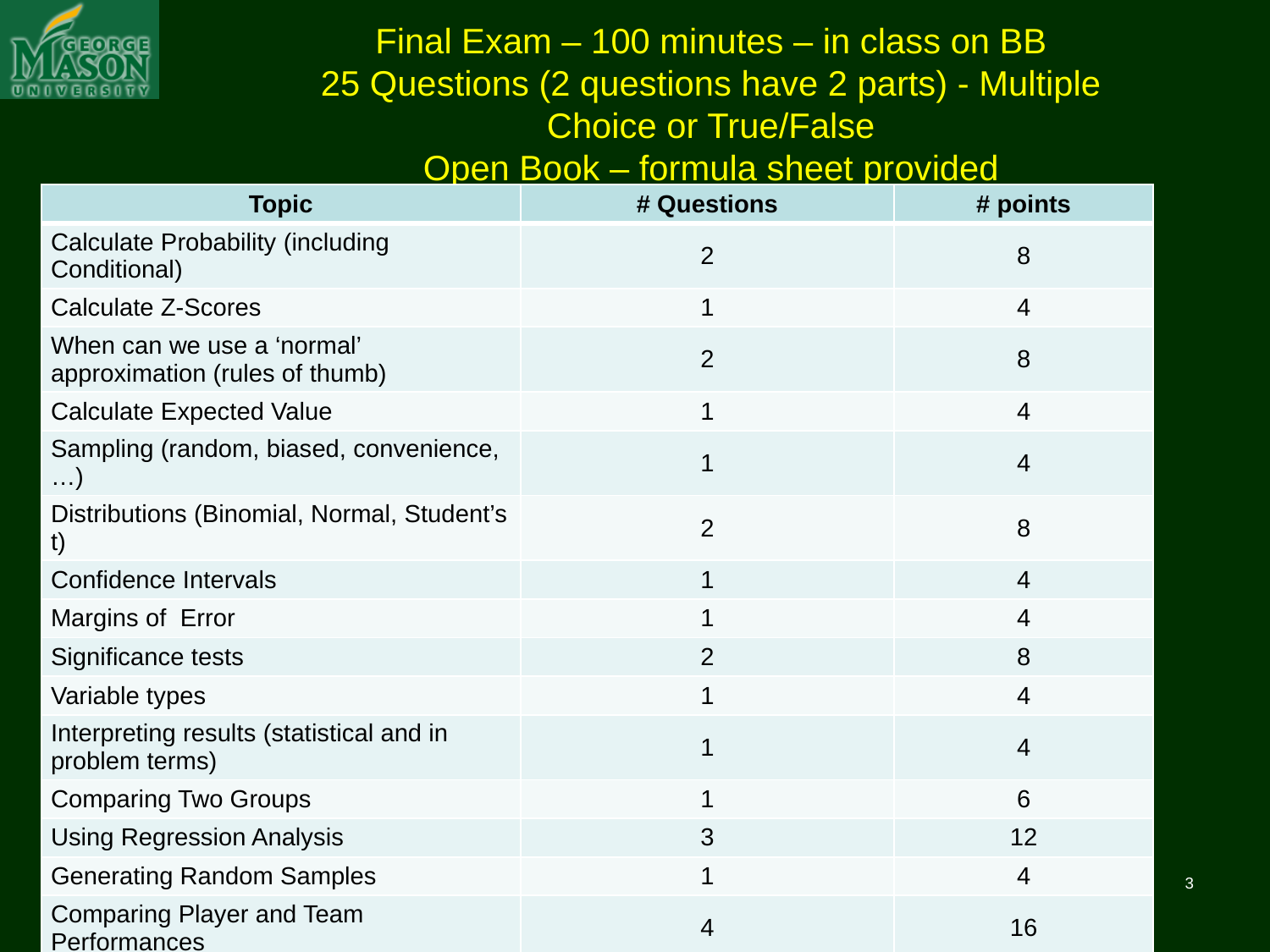

# Final Exam – 100 minutes – in class on BB 25 Questions (2 questions have 2 parts) - Multiple Choice or True/False Open Book – formula sheet provided Use Excel – calculations only – no graphics
| Topic | # Questions | # points |
| --- | --- | --- |
| Calculate Probability (including Conditional) | 2 | 8 |
| Calculate Z-Scores | 1 | 4 |
| When can we use a ‘normal’ approximation (rules of thumb) | 2 | 8 |
| Calculate Expected Value | 1 | 4 |
| Sampling (random, biased, convenience, …) | 1 | 4 |
| Distributions (Binomial, Normal, Student’s t) | 2 | 8 |
| Confidence Intervals | 1 | 4 |
| Margins of Error | 1 | 4 |
| Significance tests | 2 | 8 |
| Variable types | 1 | 4 |
| Interpreting results (statistical and in problem terms) | 1 | 4 |
| Comparing Two Groups | 1 | 6 |
| Using Regression Analysis | 3 | 12 |
| Generating Random Samples | 1 | 4 |
| Comparing Player and Team Performances | 4 | 16 |
| Verification of compliance with the Honor Code | 1 | 2 |
3